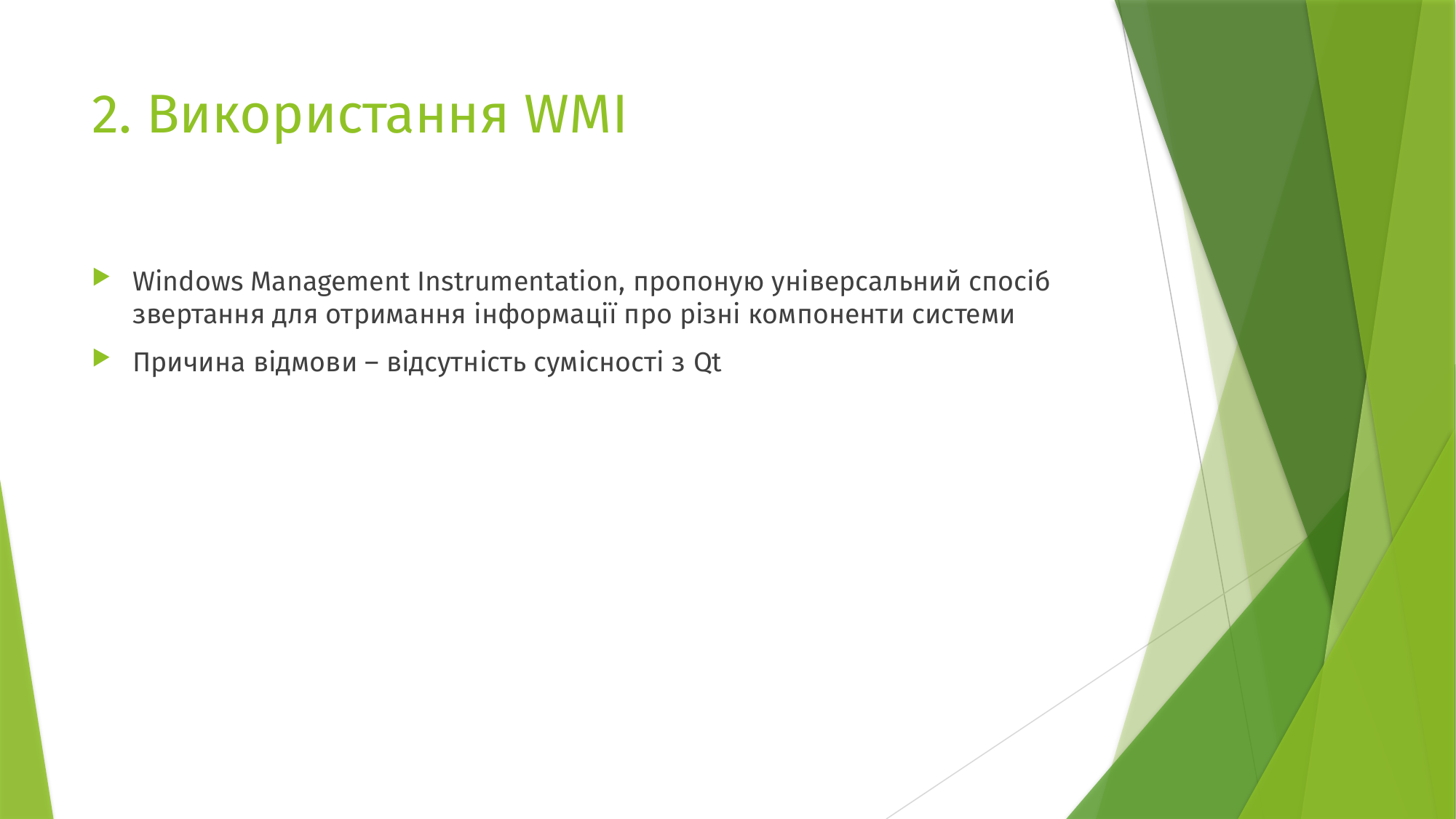

# 2. Використання WMI
Windows Management Instrumentation, пропоную універсальний спосіб звертання для отримання інформації про різні компоненти системи
Причина відмови – відсутність сумісності з Qt